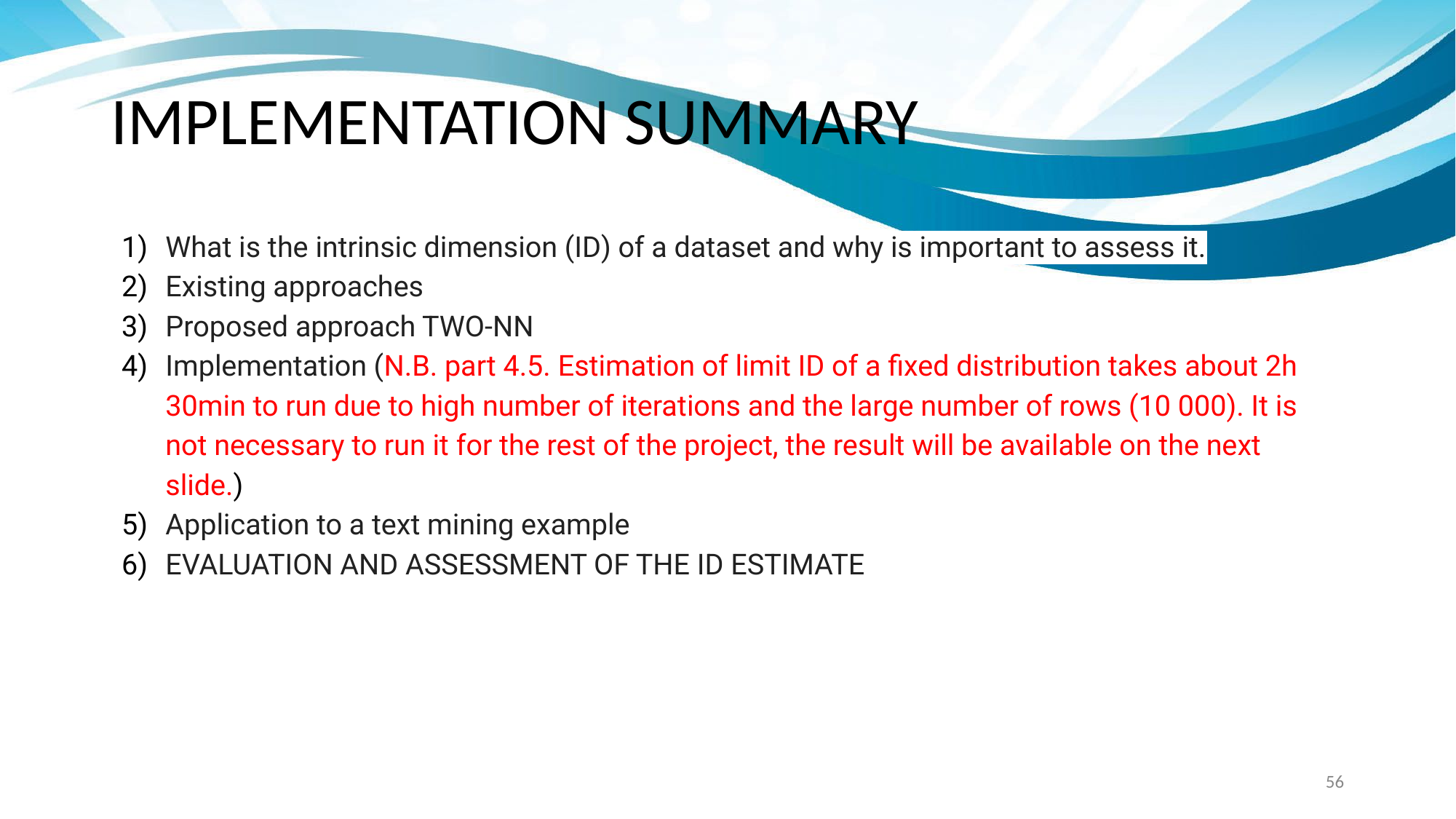

# IMPLEMENTATION SUMMARY
What is the intrinsic dimension (ID) of a dataset and why is important to assess it.
Existing approaches
Proposed approach TWO-NN
Implementation (N.B. part 4.5. Estimation of limit ID of a fixed distribution takes about 2h 30min to run due to high number of iterations and the large number of rows (10 000). It is not necessary to run it for the rest of the project, the result will be available on the next slide.)
Application to a text mining example
EVALUATION AND ASSESSMENT OF THE ID ESTIMATE

56